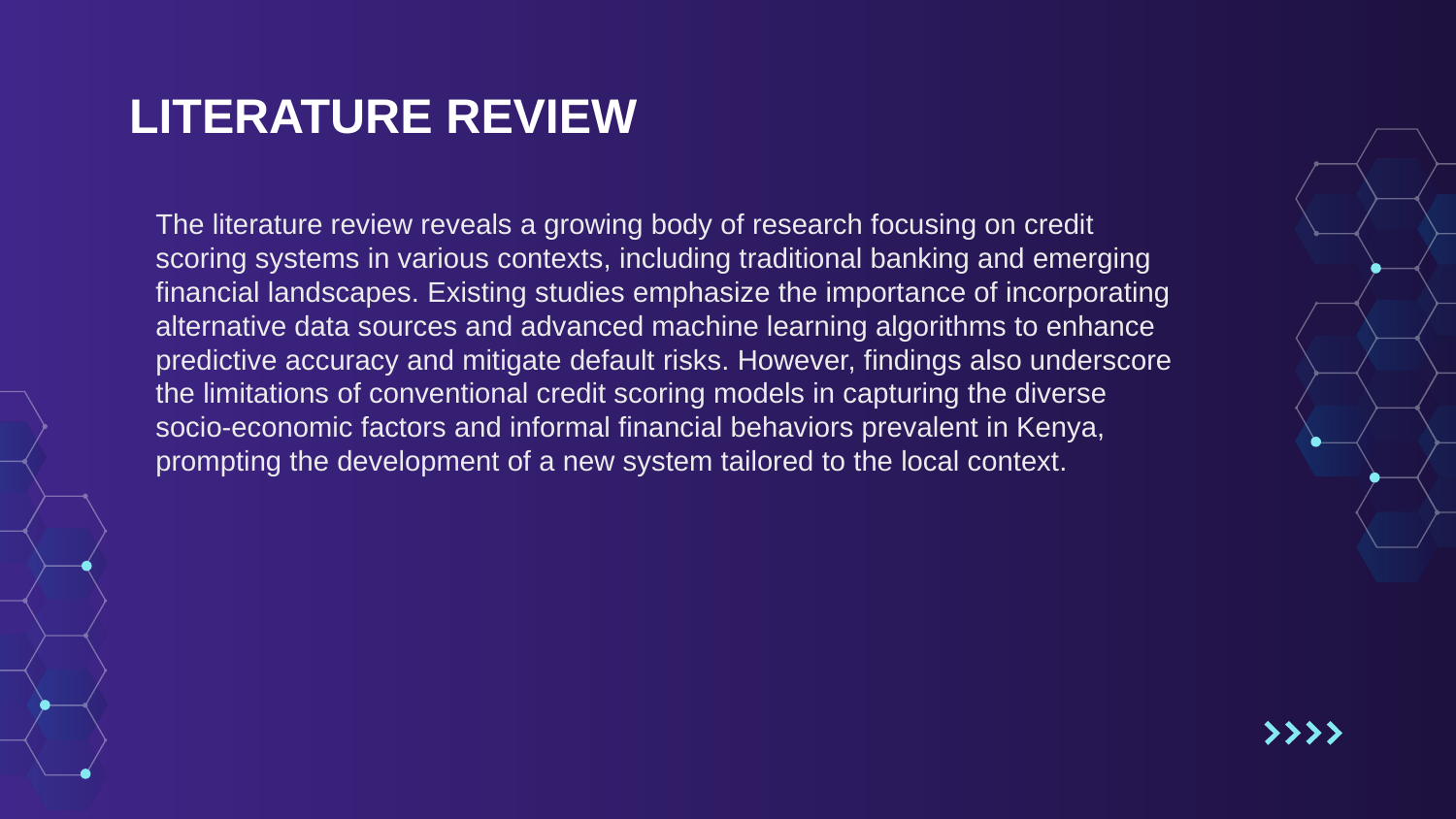

# LITERATURE REVIEW
The literature review reveals a growing body of research focusing on credit scoring systems in various contexts, including traditional banking and emerging financial landscapes. Existing studies emphasize the importance of incorporating alternative data sources and advanced machine learning algorithms to enhance predictive accuracy and mitigate default risks. However, findings also underscore the limitations of conventional credit scoring models in capturing the diverse socio-economic factors and informal financial behaviors prevalent in Kenya, prompting the development of a new system tailored to the local context.